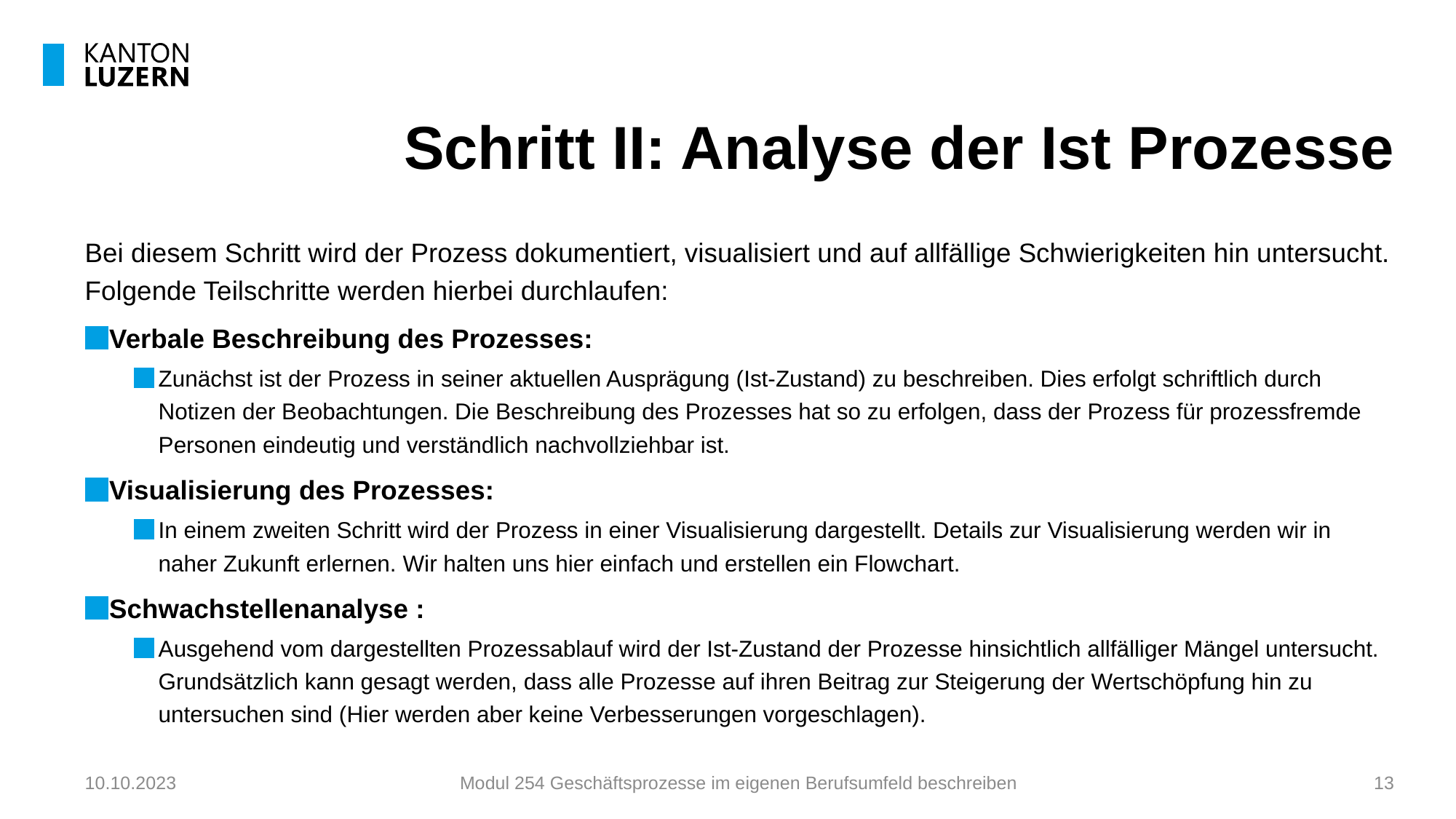

# Schritt II: Analyse der Ist Prozesse
Bei diesem Schritt wird der Prozess dokumentiert, visualisiert und auf allfällige Schwierigkeiten hin untersucht. Folgende Teilschritte werden hierbei durchlaufen:
Verbale Beschreibung des Prozesses:
Zunächst ist der Prozess in seiner aktuellen Ausprägung (Ist-Zustand) zu beschreiben. Dies erfolgt schriftlich durch Notizen der Beobachtungen. Die Beschreibung des Prozesses hat so zu erfolgen, dass der Prozess für prozessfremde Personen eindeutig und verständlich nachvollziehbar ist.
Visualisierung des Prozesses:
In einem zweiten Schritt wird der Prozess in einer Visualisierung dargestellt. Details zur Visualisierung werden wir in naher Zukunft erlernen. Wir halten uns hier einfach und erstellen ein Flowchart.
Schwachstellenanalyse :
Ausgehend vom dargestellten Prozessablauf wird der Ist-Zustand der Prozesse hinsichtlich allfälliger Mängel untersucht. Grundsätzlich kann gesagt werden, dass alle Prozesse auf ihren Beitrag zur Steigerung der Wertschöpfung hin zu untersuchen sind (Hier werden aber keine Verbesserungen vorgeschlagen).

10.10.2023
Modul 254 Geschäftsprozesse im eigenen Berufsumfeld beschreiben
13